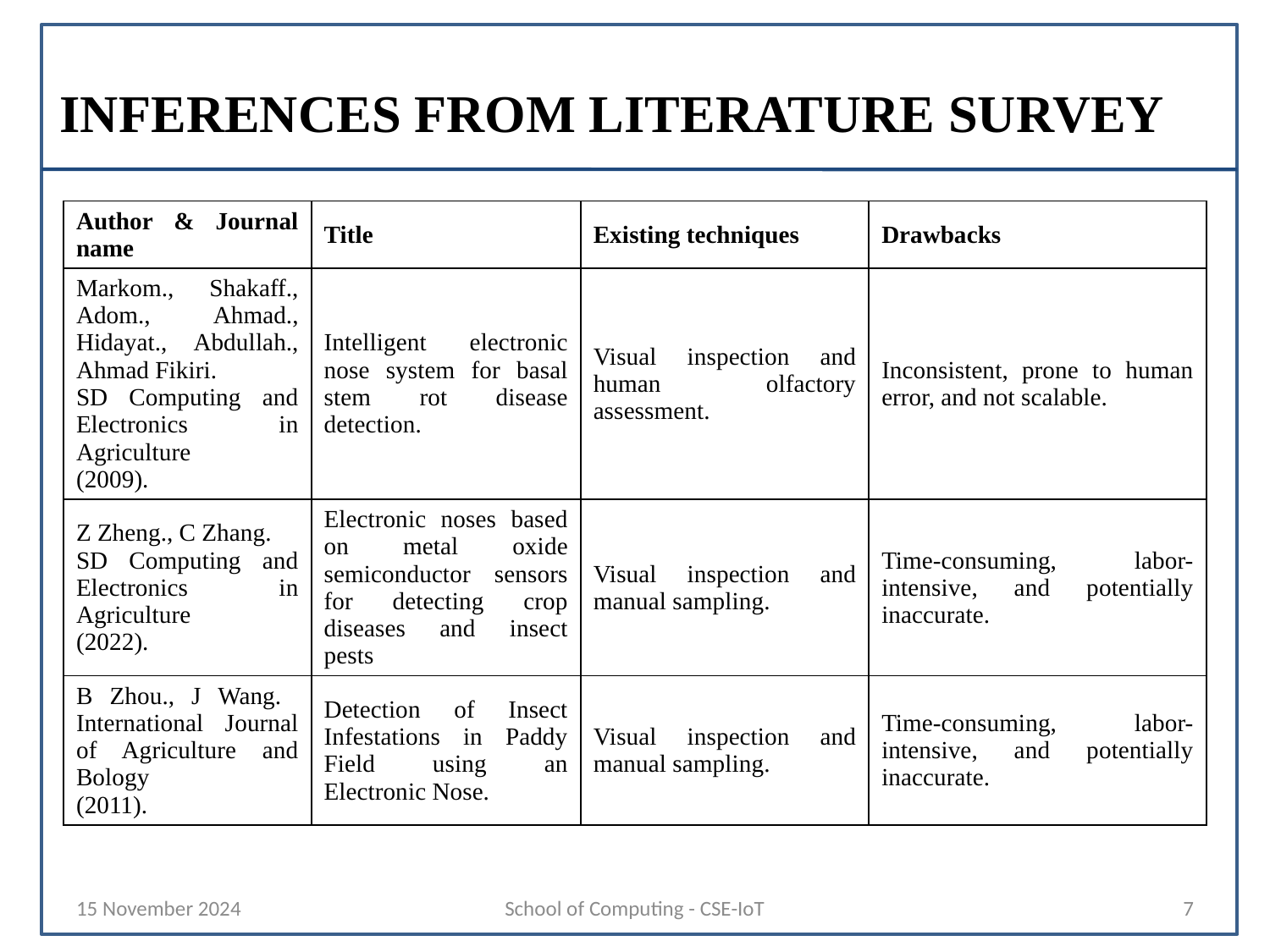

# INFERENCES FROM LITERATURE SURVEY
| Author & Journal name | Title | Existing techniques | Drawbacks |
| --- | --- | --- | --- |
| Markom., Shakaff., Adom., Ahmad., Hidayat., Abdullah., Ahmad Fikiri. SD Computing and Electronics in Agriculture (2009). | Intelligent electronic nose system for basal stem rot disease detection. | Visual inspection and human olfactory assessment. | Inconsistent, prone to human error, and not scalable. |
| Z Zheng., C Zhang. SD Computing and Electronics in Agriculture (2022). | Electronic noses based on metal oxide semiconductor sensors for detecting crop diseases and insect pests | Visual inspection and manual sampling. | Time-consuming, labor-intensive, and potentially inaccurate. |
| B Zhou., J Wang. International Journal of Agriculture and Bology (2011). | Detection of Insect Infestations in Paddy Field using an Electronic Nose. | Visual inspection and manual sampling. | Time-consuming, labor-intensive, and potentially inaccurate. |
15 November 2024
School of Computing - CSE-IoT
7